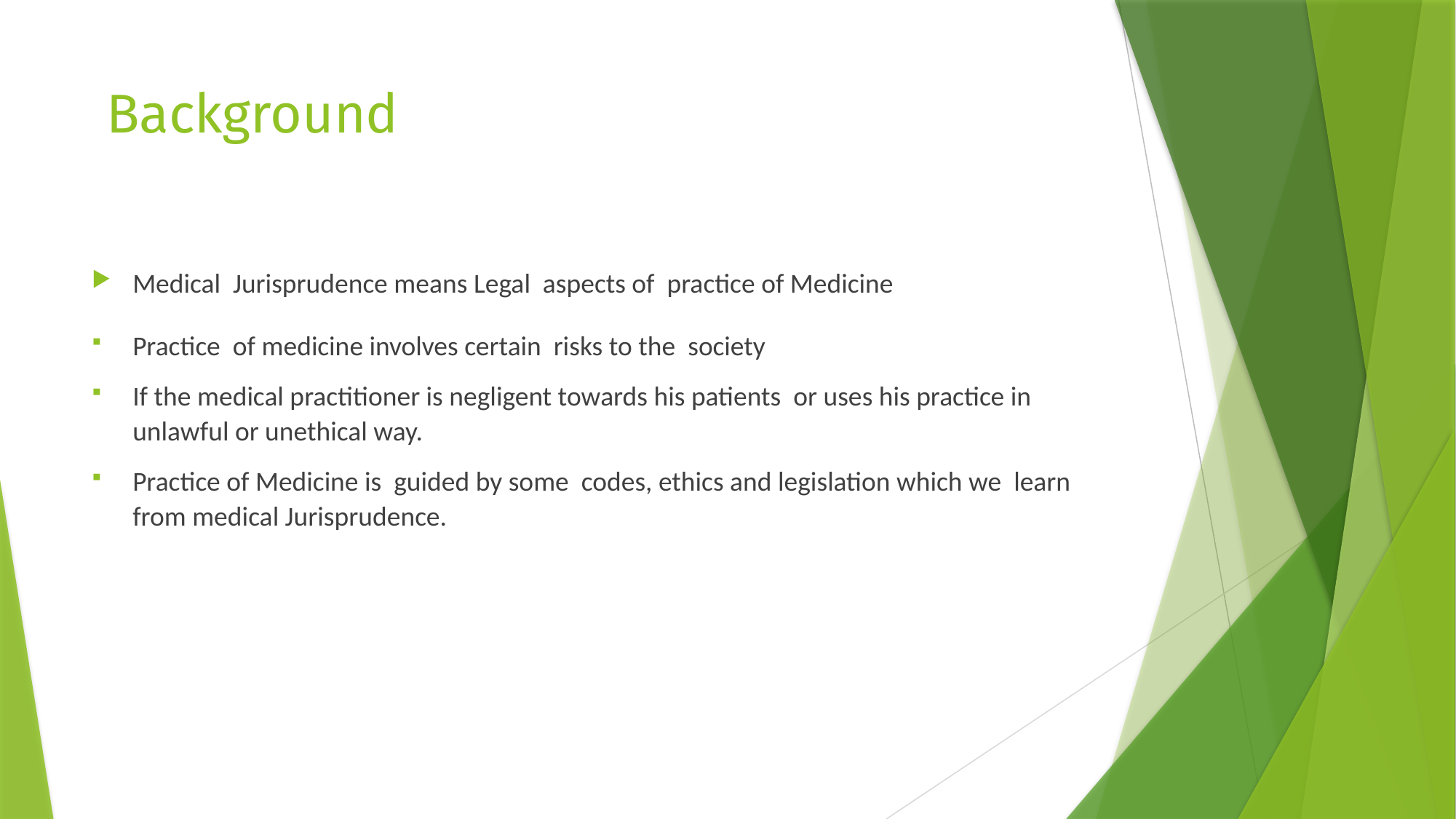

# Background
Medical  Jurisprudence means Legal  aspects of  practice of Medicine
Practice  of medicine involves certain  risks to the  society
If the medical practitioner is negligent towards his patients  or uses his practice in unlawful or unethical way.
Practice of Medicine is  guided by some  codes, ethics and legislation which we  learn from medical Jurisprudence.